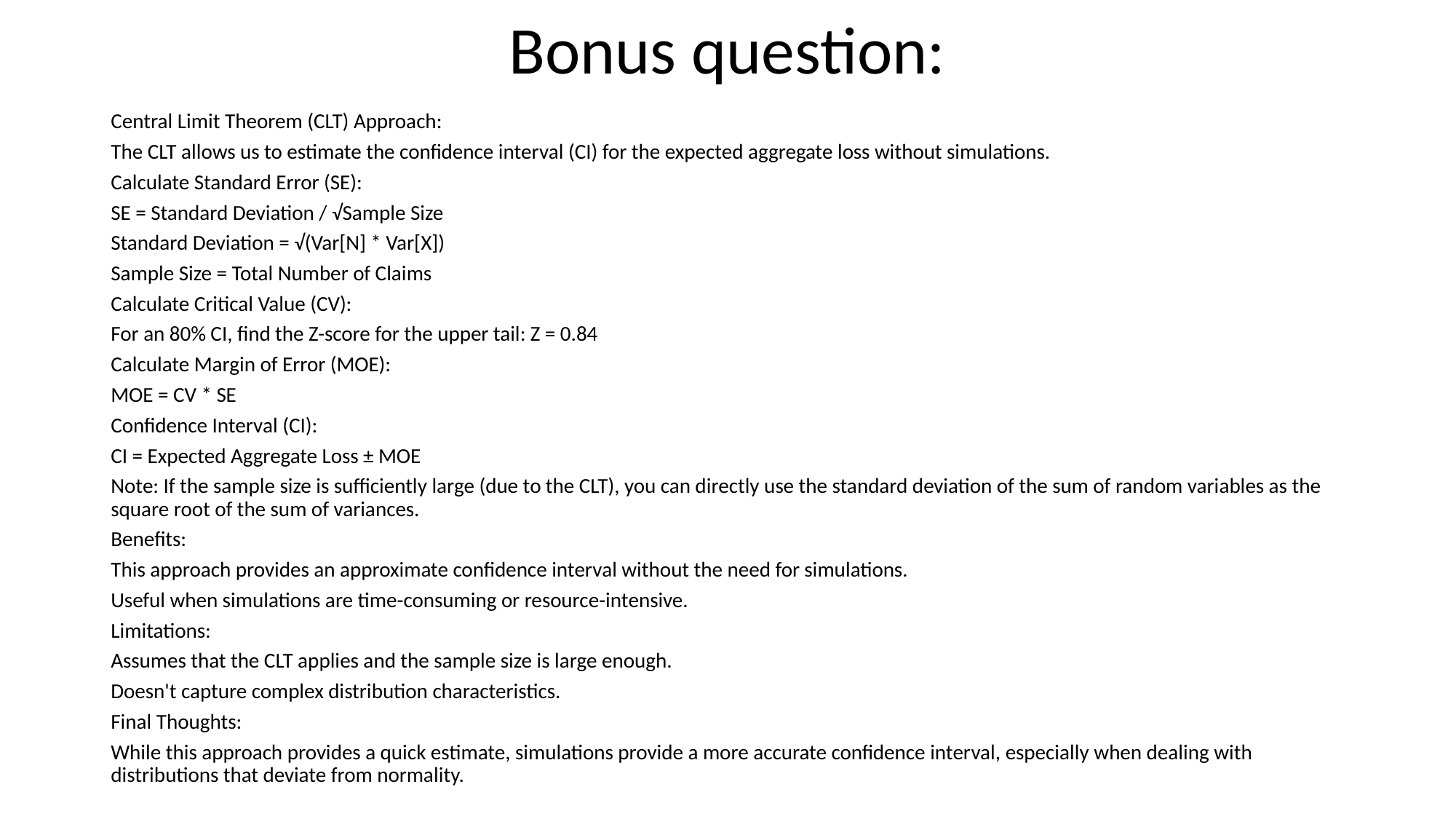

# Bonus question:
Central Limit Theorem (CLT) Approach:
The CLT allows us to estimate the confidence interval (CI) for the expected aggregate loss without simulations.
Calculate Standard Error (SE):
SE = Standard Deviation / √Sample Size
Standard Deviation = √(Var[N] * Var[X])
Sample Size = Total Number of Claims
Calculate Critical Value (CV):
For an 80% CI, find the Z-score for the upper tail: Z = 0.84
Calculate Margin of Error (MOE):
MOE = CV * SE
Confidence Interval (CI):
CI = Expected Aggregate Loss ± MOE
Note: If the sample size is sufficiently large (due to the CLT), you can directly use the standard deviation of the sum of random variables as the square root of the sum of variances.
Benefits:
This approach provides an approximate confidence interval without the need for simulations.
Useful when simulations are time-consuming or resource-intensive.
Limitations:
Assumes that the CLT applies and the sample size is large enough.
Doesn't capture complex distribution characteristics.
Final Thoughts:
While this approach provides a quick estimate, simulations provide a more accurate confidence interval, especially when dealing with distributions that deviate from normality.